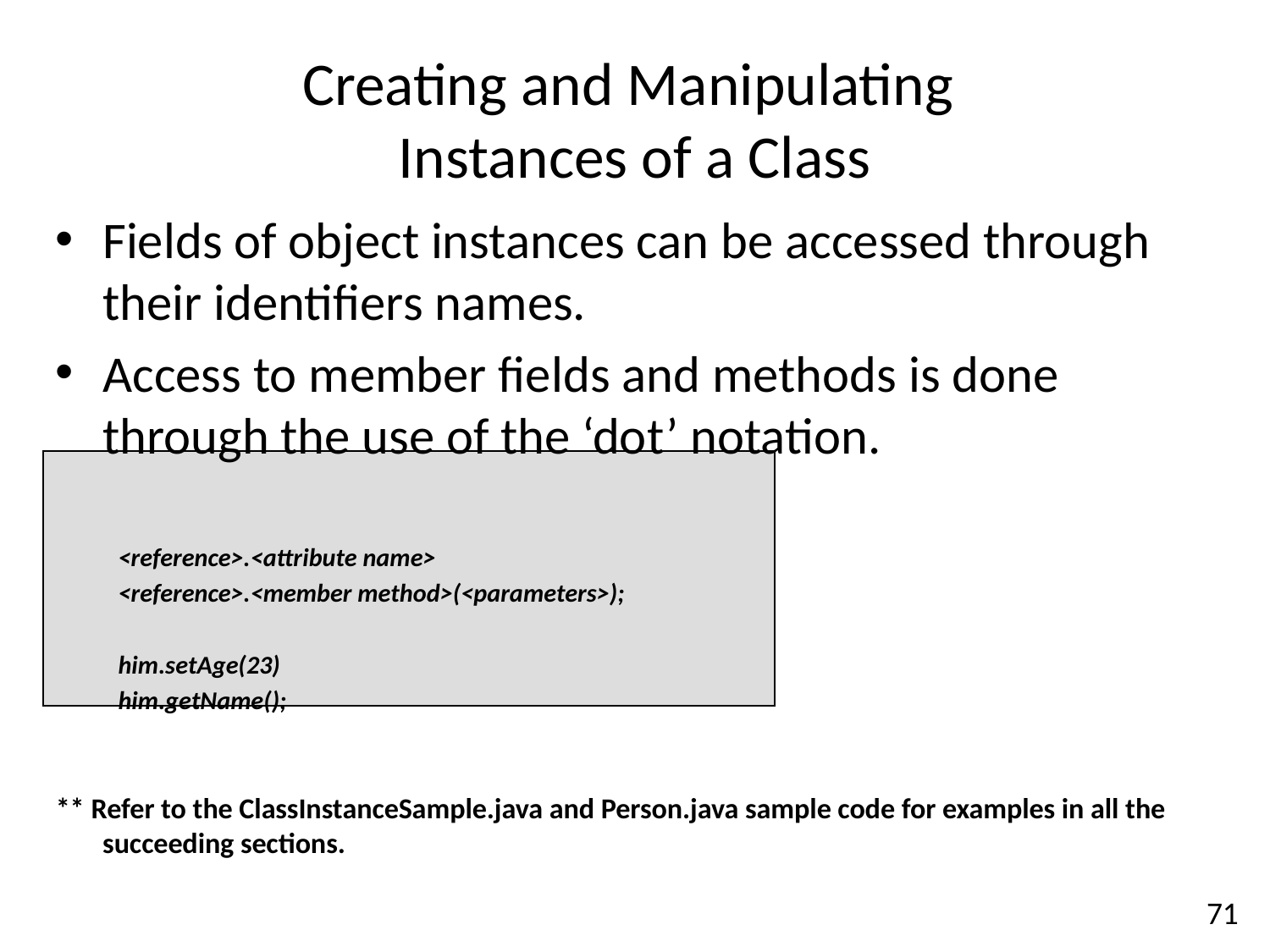

Creating and Manipulating
Instances of a Class
Fields of object instances can be accessed through their identifiers names.
Access to member fields and methods is done through the use of the ‘dot’ notation.

<reference>.<attribute name>
<reference>.<member method>(<parameters>);

him.setAge(23)
him.getName();

** Refer to the ClassInstanceSample.java and Person.java sample code for examples in all the succeeding sections.

71